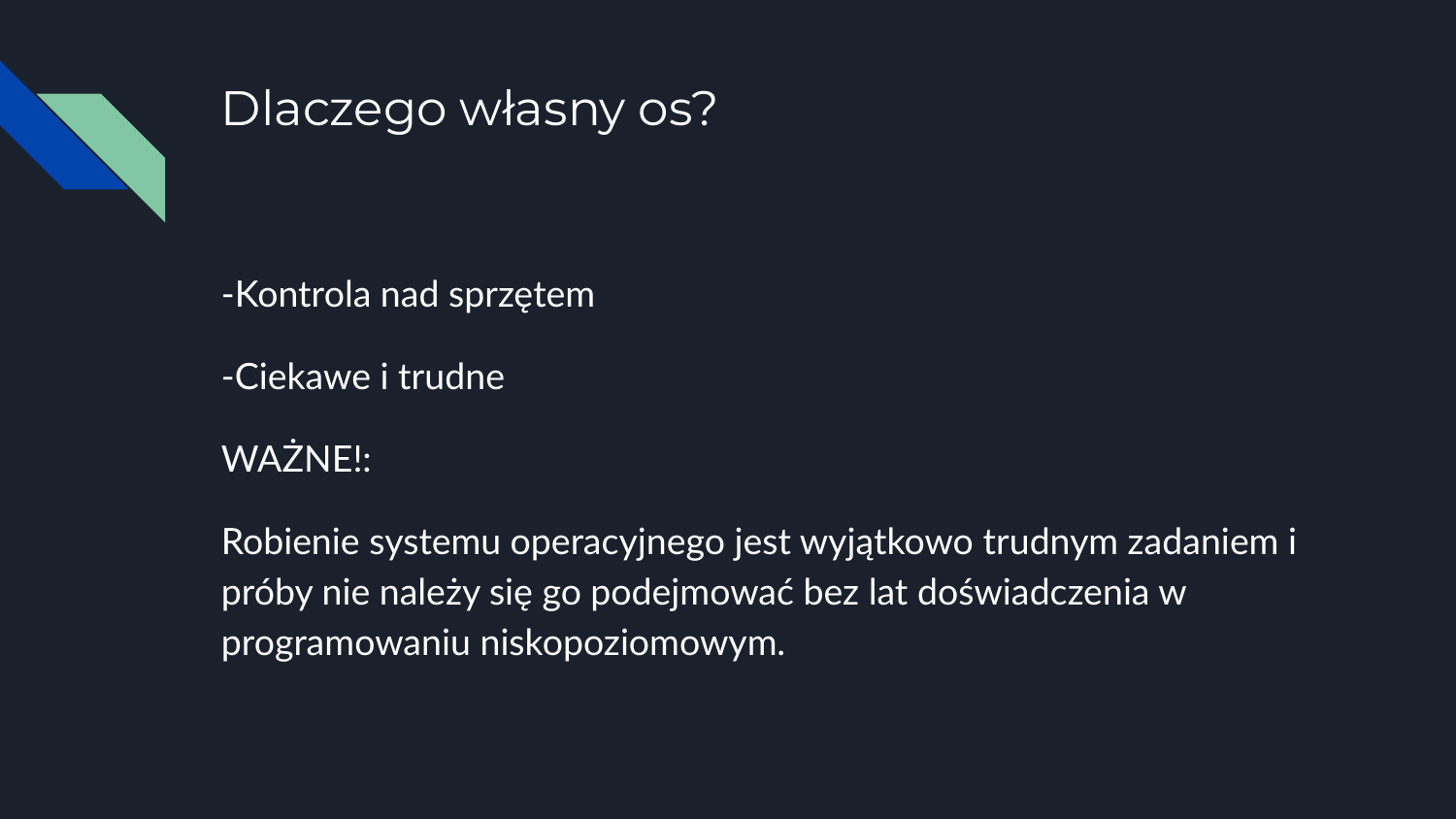

# Dlaczego własny os?
-Kontrola nad sprzętem
-Ciekawe i trudne
WAŻNE!:
Robienie systemu operacyjnego jest wyjątkowo trudnym zadaniem i próby nie należy się go podejmować bez lat doświadczenia w programowaniu niskopoziomowym.